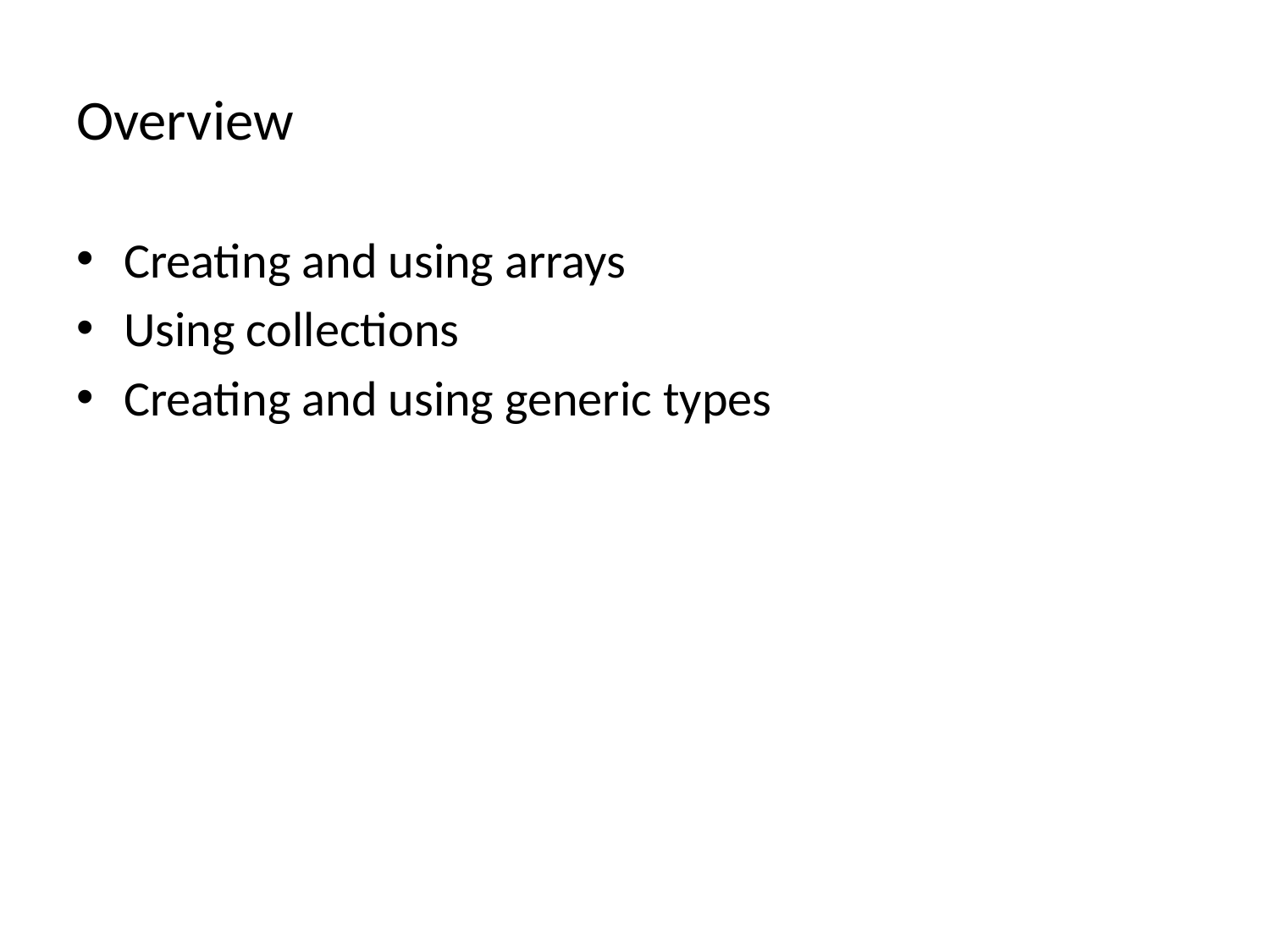

# Overview
Creating and using arrays
Using collections
Creating and using generic types